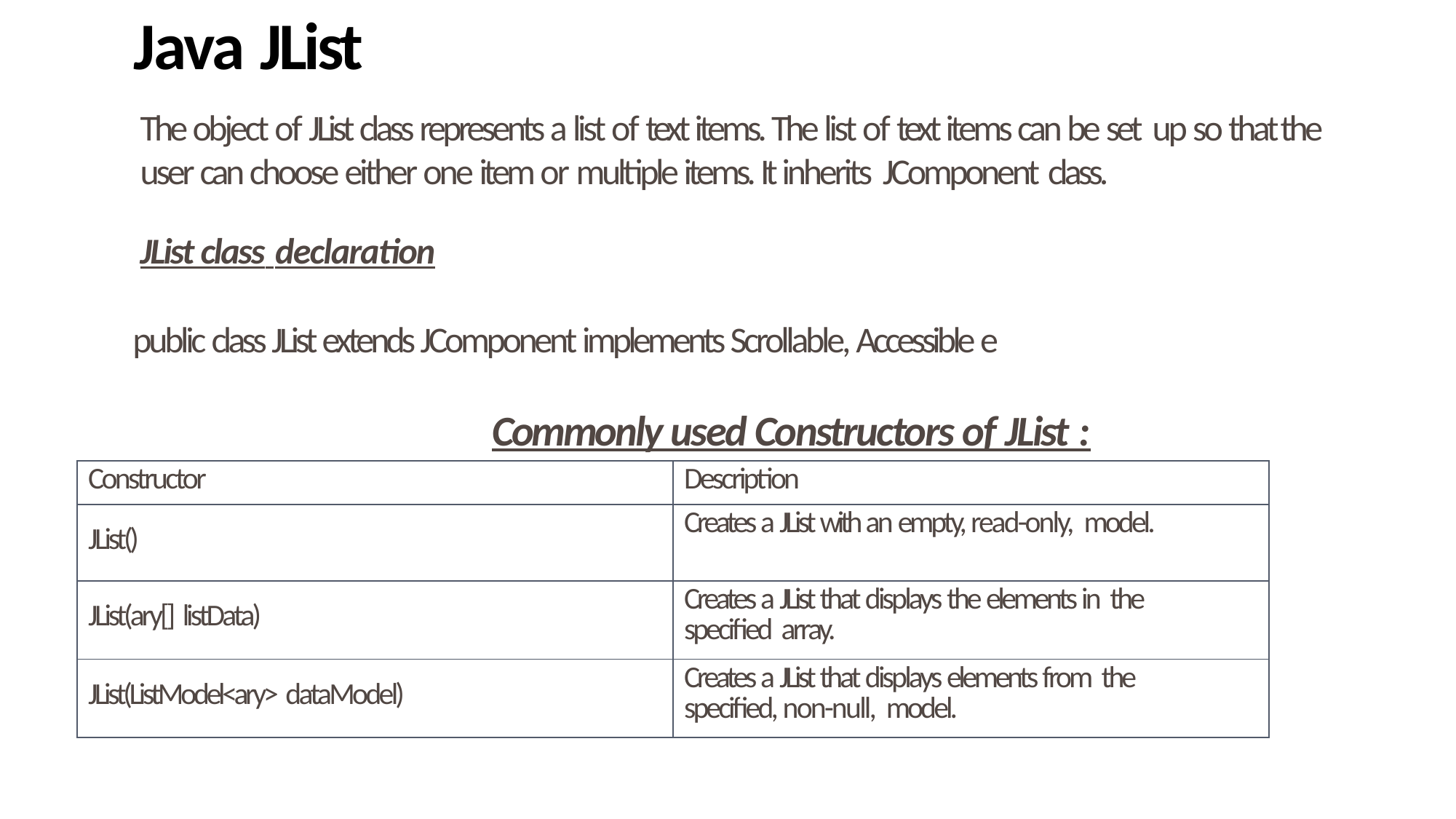

# Java JList
The object of JList class represents a list of text items. The list of text items can be set  up so that the user can choose either one item or multiple items. It inherits  JComponent class.

JList class declaration

public class JList extends JComponent implements Scrollable, Accessible e

Commonly used Constructors of JList :
| Constructor | Description |
| --- | --- |
| JList() | Creates a JList with an empty, read-only, model. |
| JList(ary[] listData) | Creates a JList that displays the elements in the specified array. |
| JList(ListModel<ary> dataModel) | Creates a JList that displays elements from the specified, non-null, model. |